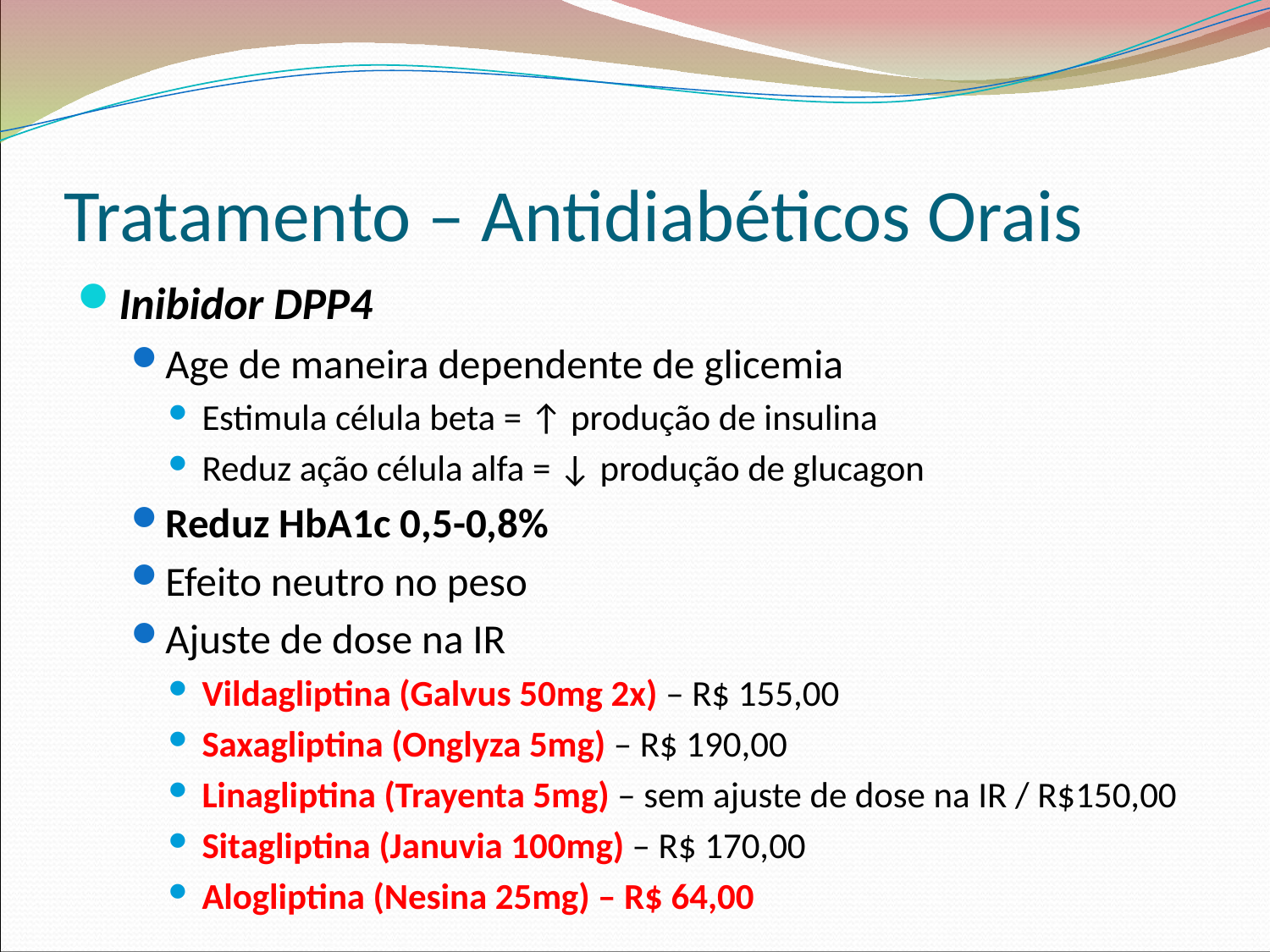

Tratamento – Antidiabéticos Orais
Inibidor DPP4
Age de maneira dependente de glicemia
Estimula célula beta = ↑ produção de insulina
Reduz ação célula alfa = ↓ produção de glucagon
Reduz HbA1c 0,5-0,8%
Efeito neutro no peso
Ajuste de dose na IR
Vildagliptina (Galvus 50mg 2x) – R$ 155,00
Saxagliptina (Onglyza 5mg) – R$ 190,00
Linagliptina (Trayenta 5mg) – sem ajuste de dose na IR / R$150,00
Sitagliptina (Januvia 100mg) – R$ 170,00
Alogliptina (Nesina 25mg) – R$ 64,00